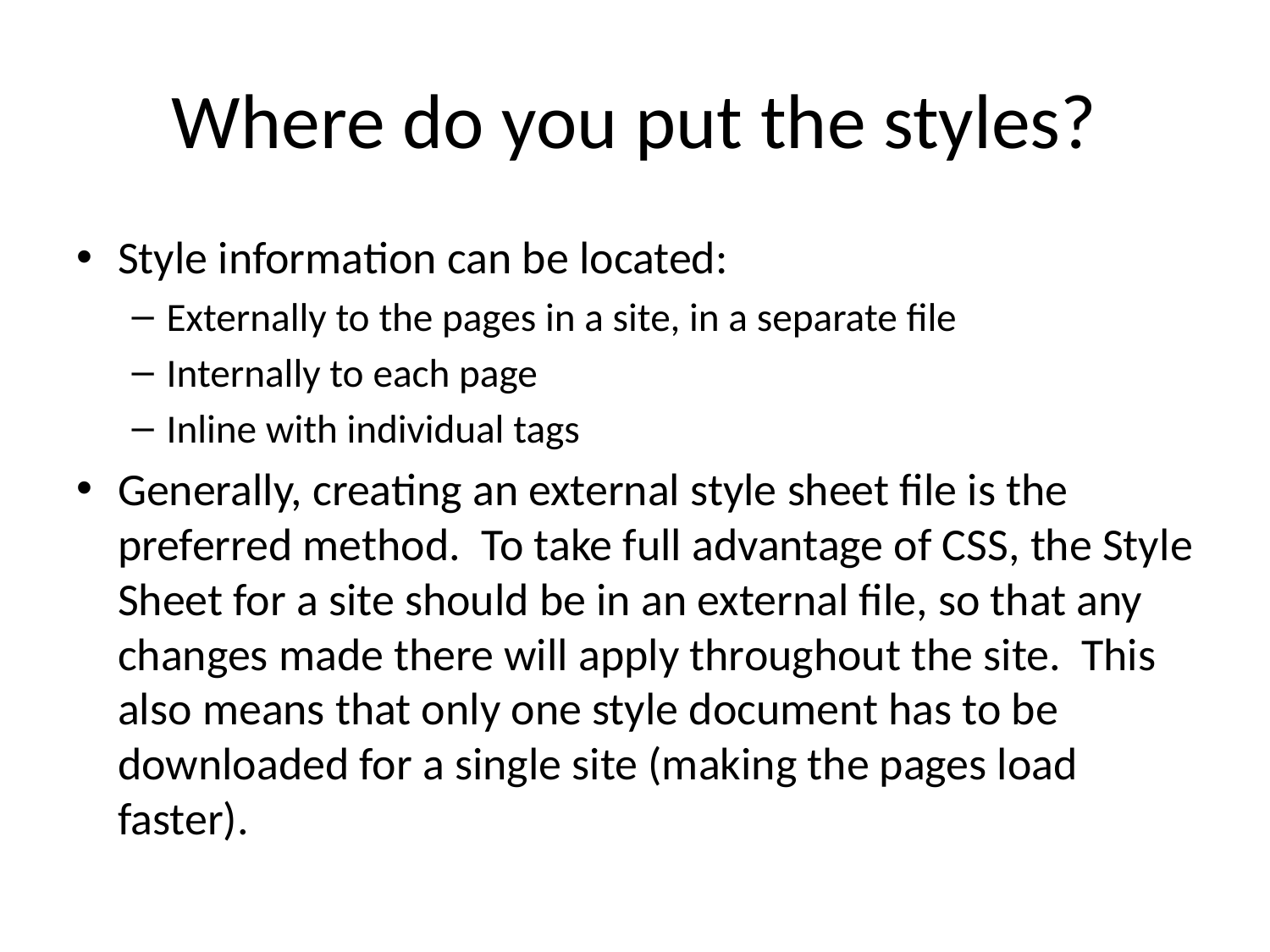

# Where do you put the styles?
Style information can be located:
Externally to the pages in a site, in a separate file
Internally to each page
Inline with individual tags
Generally, creating an external style sheet file is the preferred method.  To take full advantage of CSS, the Style Sheet for a site should be in an external file, so that any changes made there will apply throughout the site.  This also means that only one style document has to be downloaded for a single site (making the pages load faster).